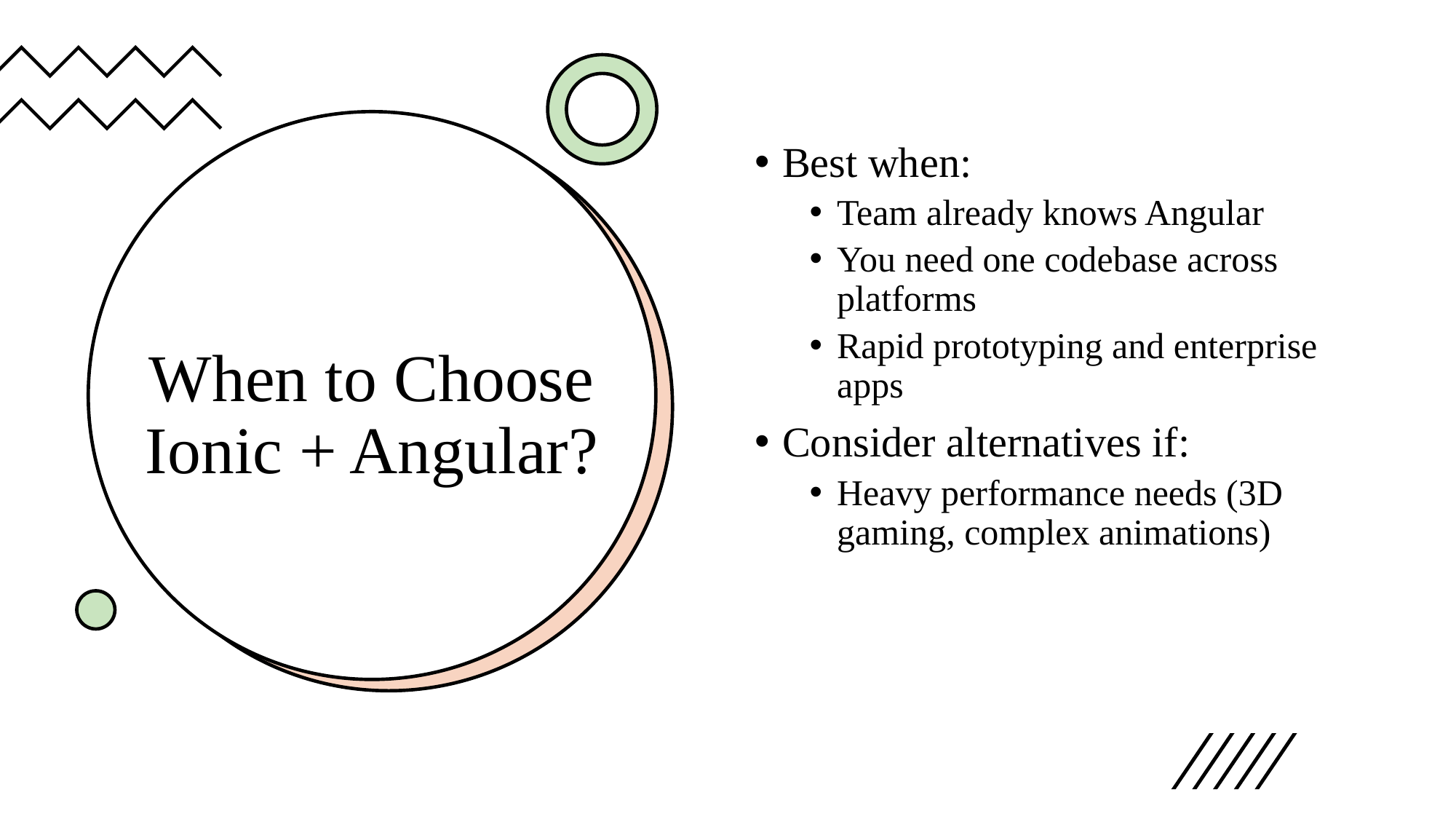

Best when:
Team already knows Angular
You need one codebase across platforms
Rapid prototyping and enterprise apps
Consider alternatives if:
Heavy performance needs (3D gaming, complex animations)

# When to Choose Ionic + Angular?